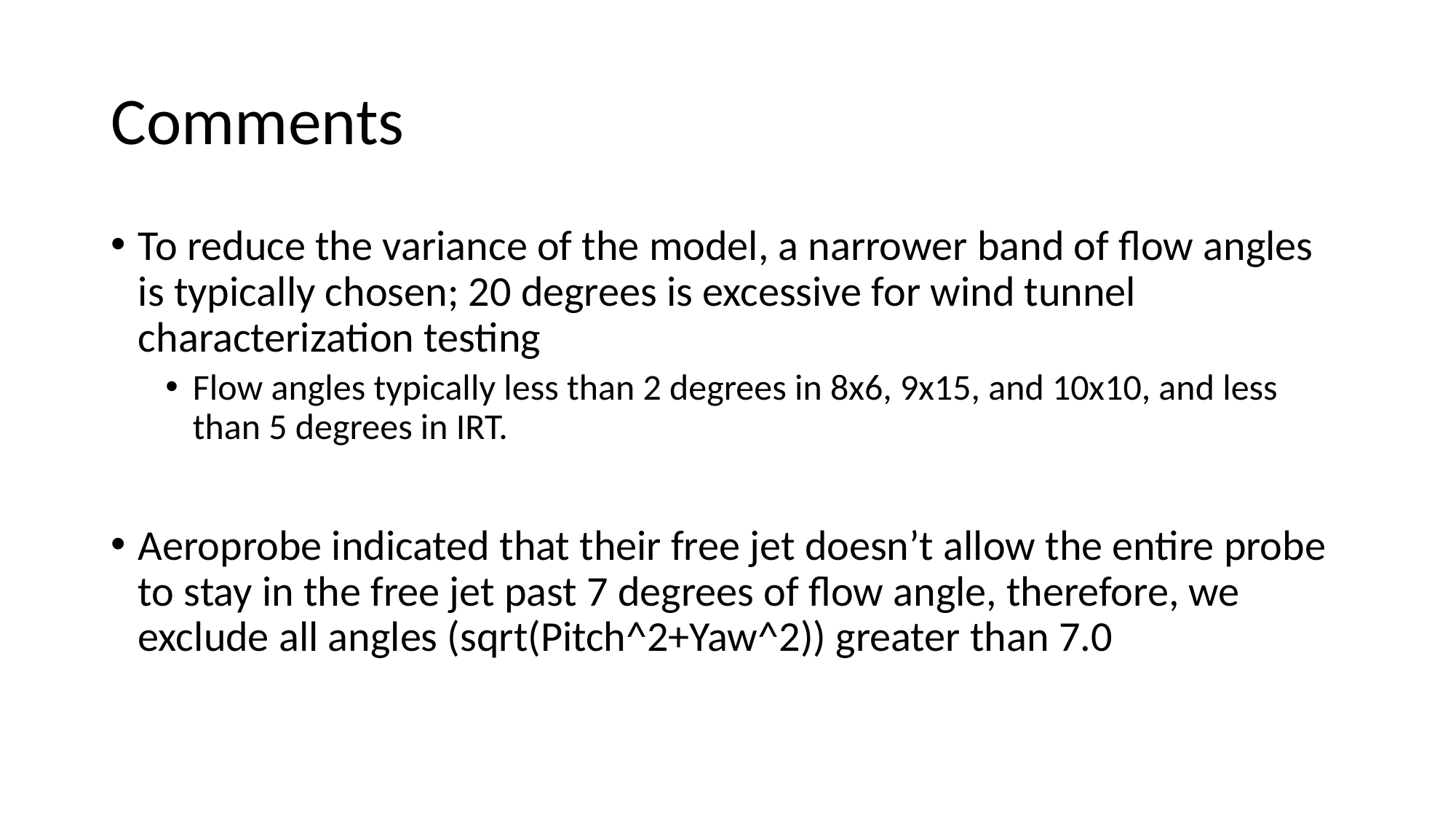

# Comments
To reduce the variance of the model, a narrower band of flow angles is typically chosen; 20 degrees is excessive for wind tunnel characterization testing
Flow angles typically less than 2 degrees in 8x6, 9x15, and 10x10, and less than 5 degrees in IRT.

Aeroprobe indicated that their free jet doesn’t allow the entire probe to stay in the free jet past 7 degrees of flow angle, therefore, we exclude all angles (sqrt(Pitch^2+Yaw^2)) greater than 7.0